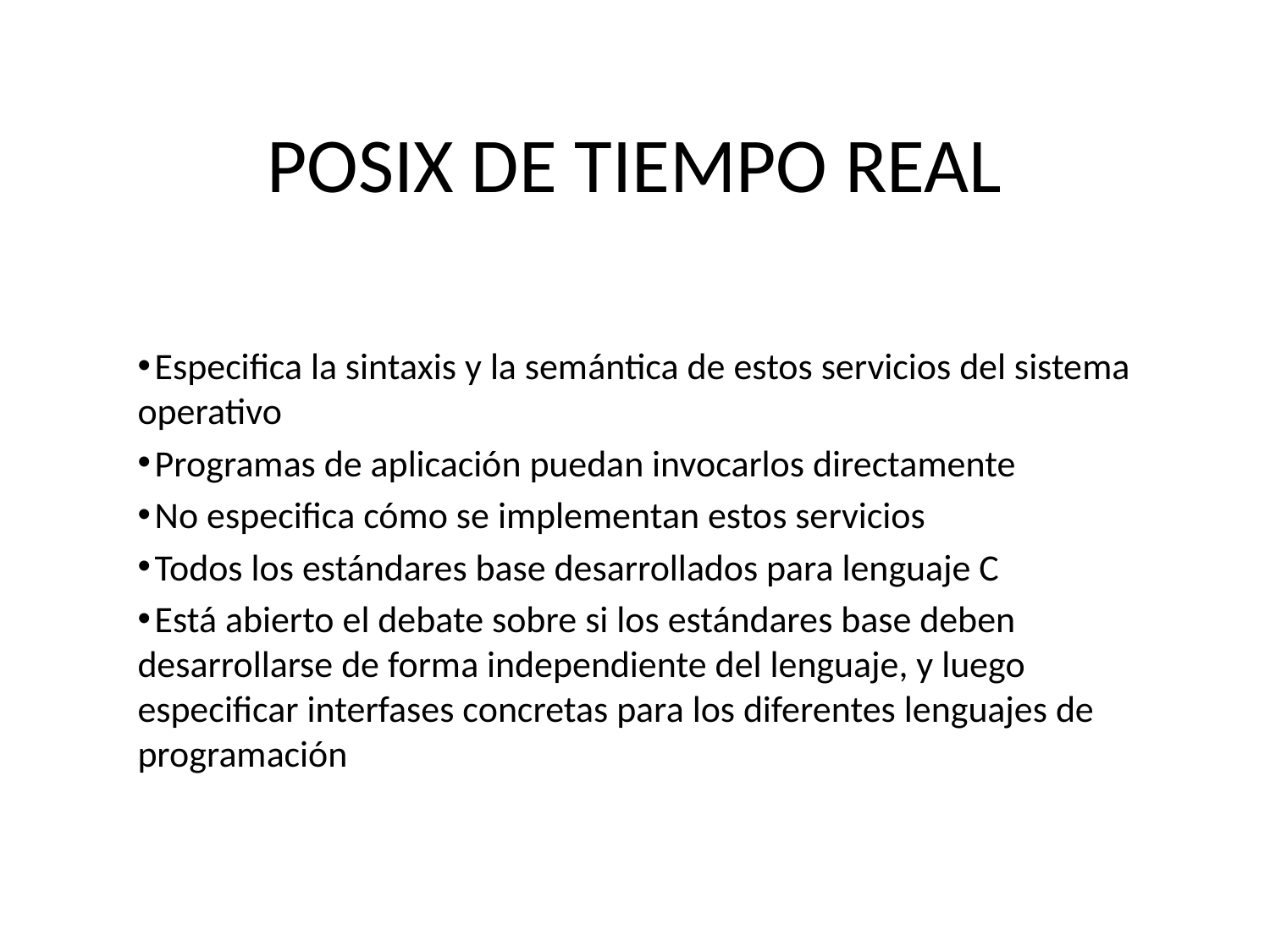

# POSIX DE TIEMPO REAL
 Especifica la sintaxis y la semántica de estos servicios del sistema operativo
 Programas de aplicación puedan invocarlos directamente
 No especifica cómo se implementan estos servicios
 Todos los estándares base desarrollados para lenguaje C
 Está abierto el debate sobre si los estándares base deben desarrollarse de forma independiente del lenguaje, y luego especificar interfases concretas para los diferentes lenguajes de programación